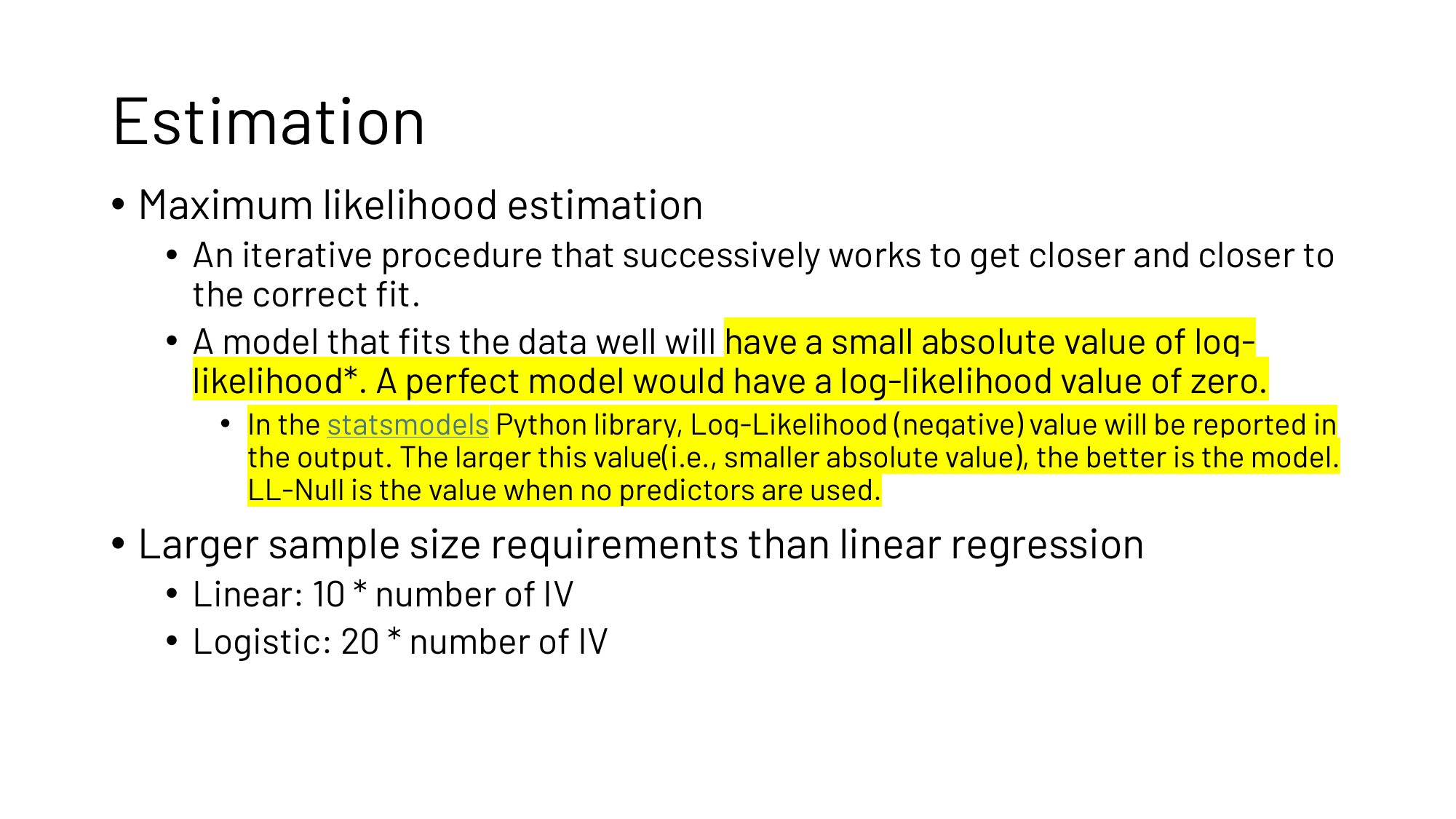

# Estimation
Maximum likelihood estimation
An iterative procedure that successively works to get closer and closer to the correct fit.
A model that fits the data well will have a small absolute value of log-likelihood*. A perfect model would have a log-likelihood value of zero.
In the statsmodels Python library, Log-Likelihood (negative) value will be reported in the output. The larger this value(i.e., smaller absolute value), the better is the model. LL-Null is the value when no predictors are used.
Larger sample size requirements than linear regression
Linear: 10 * number of IV
Logistic: 20 * number of IV